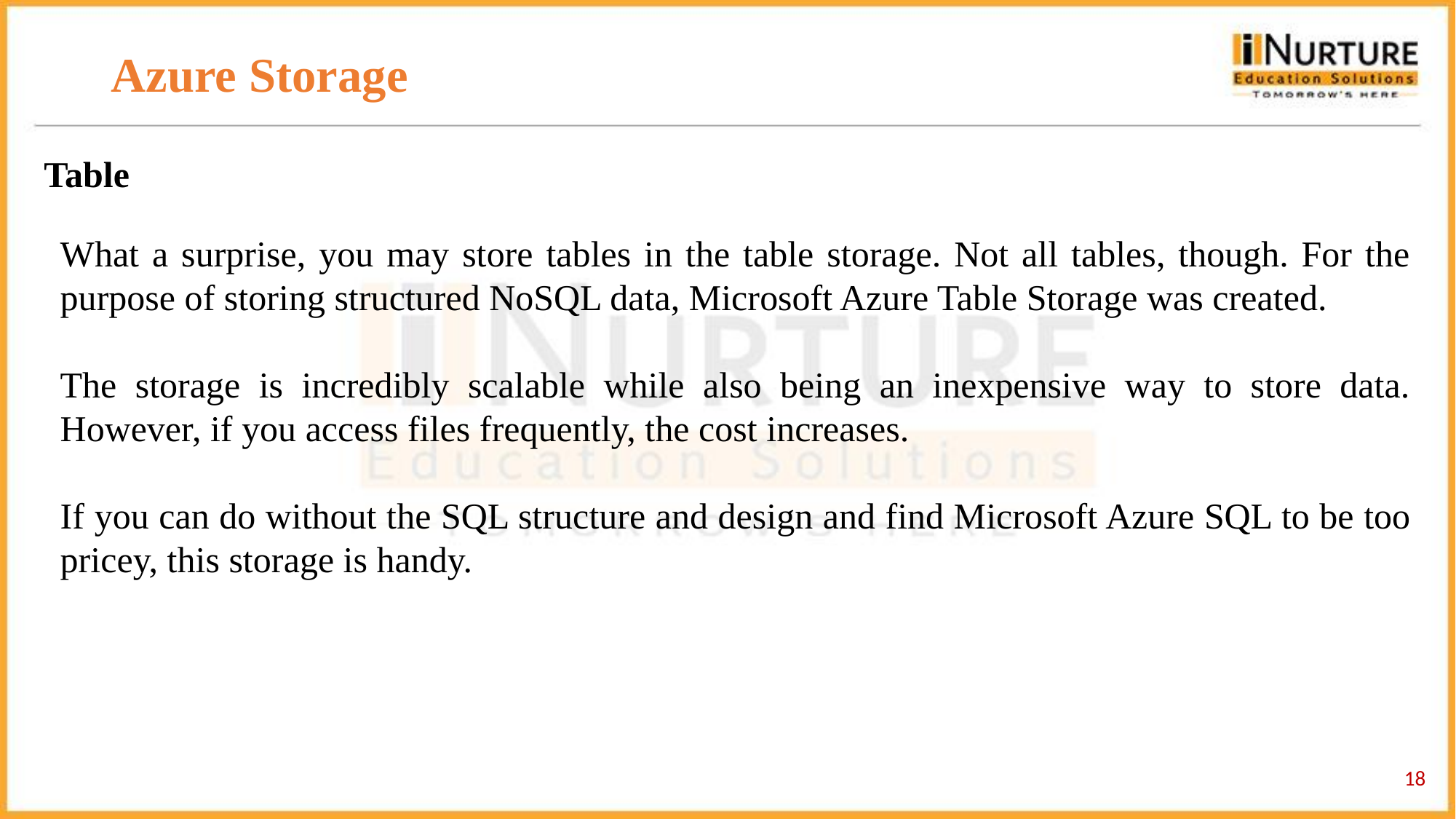

# Azure Storage
Table
What a surprise, you may store tables in the table storage. Not all tables, though. For the purpose of storing structured NoSQL data, Microsoft Azure Table Storage was created.

The storage is incredibly scalable while also being an inexpensive way to store data. However, if you access files frequently, the cost increases.

If you can do without the SQL structure and design and find Microsoft Azure SQL to be too pricey, this storage is handy.
18